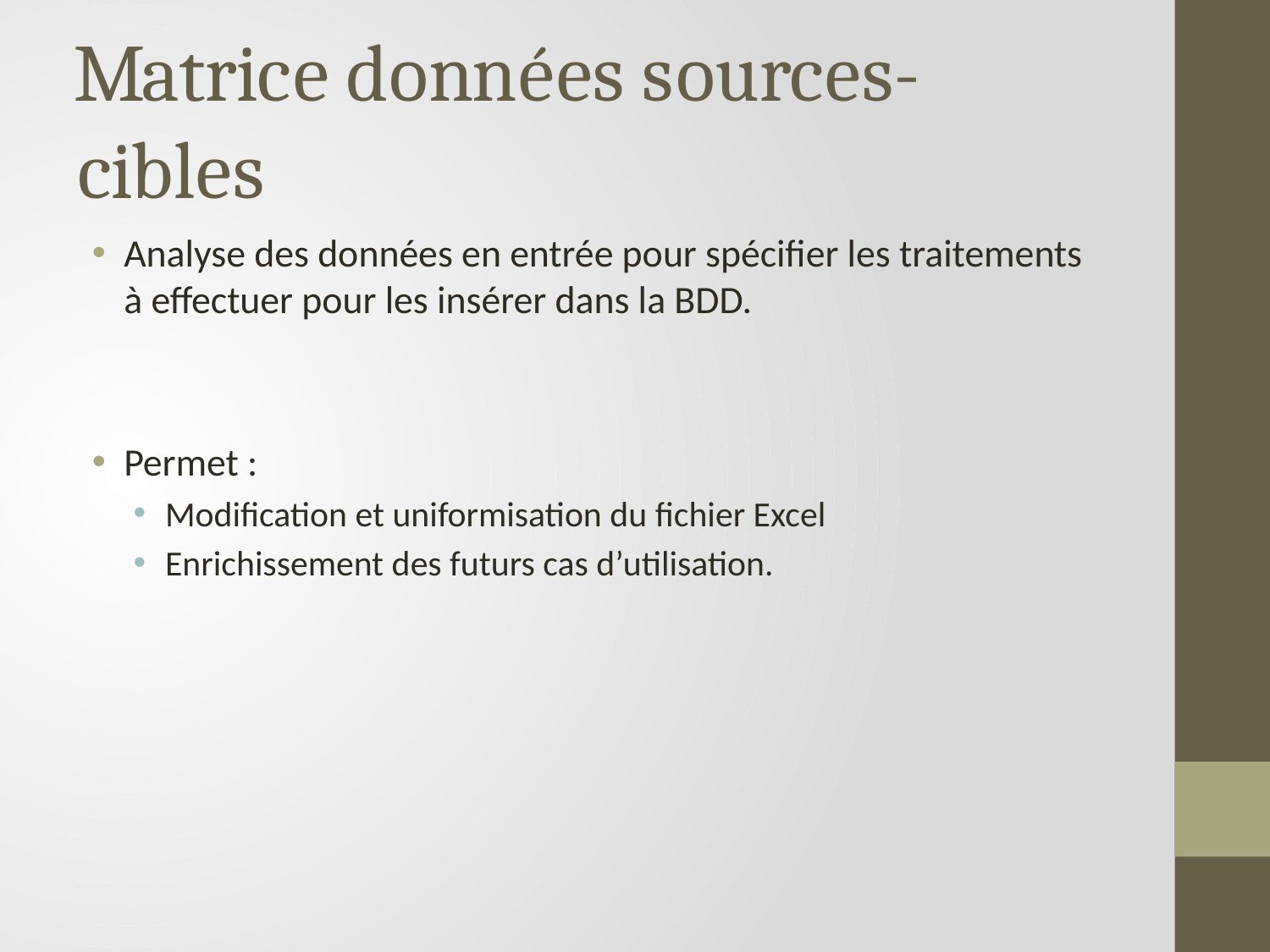

# Matrice données sources-cibles
Analyse des données en entrée pour spécifier les traitements à effectuer pour les insérer dans la BDD.

Permet :
Modification et uniformisation du fichier Excel
Enrichissement des futurs cas d’utilisation.